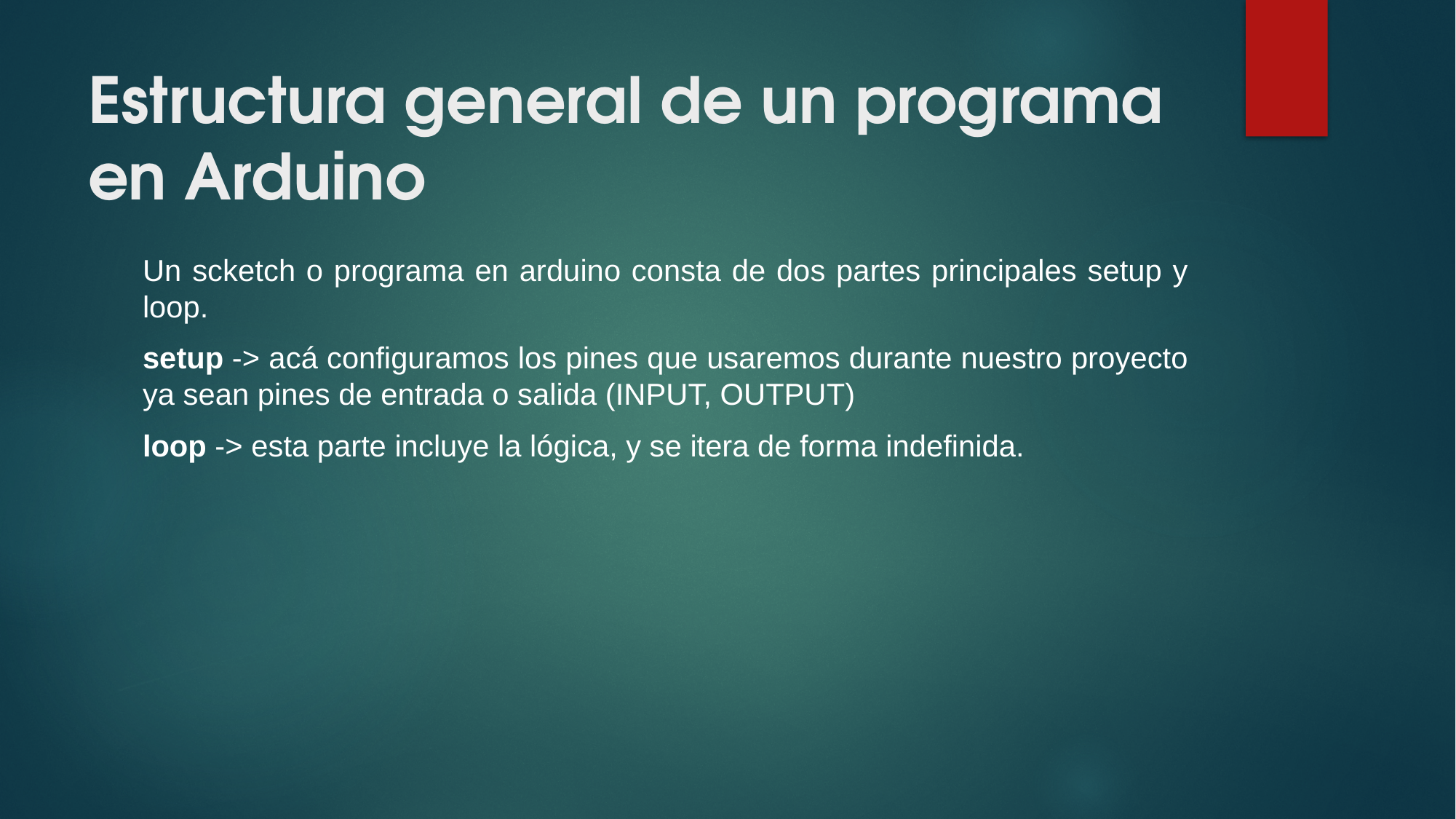

# Estructura general de un programa en Arduino
Un scketch o programa en arduino consta de dos partes principales setup y loop.
setup -> acá configuramos los pines que usaremos durante nuestro proyecto ya sean pines de entrada o salida (INPUT, OUTPUT)
loop -> esta parte incluye la lógica, y se itera de forma indefinida.